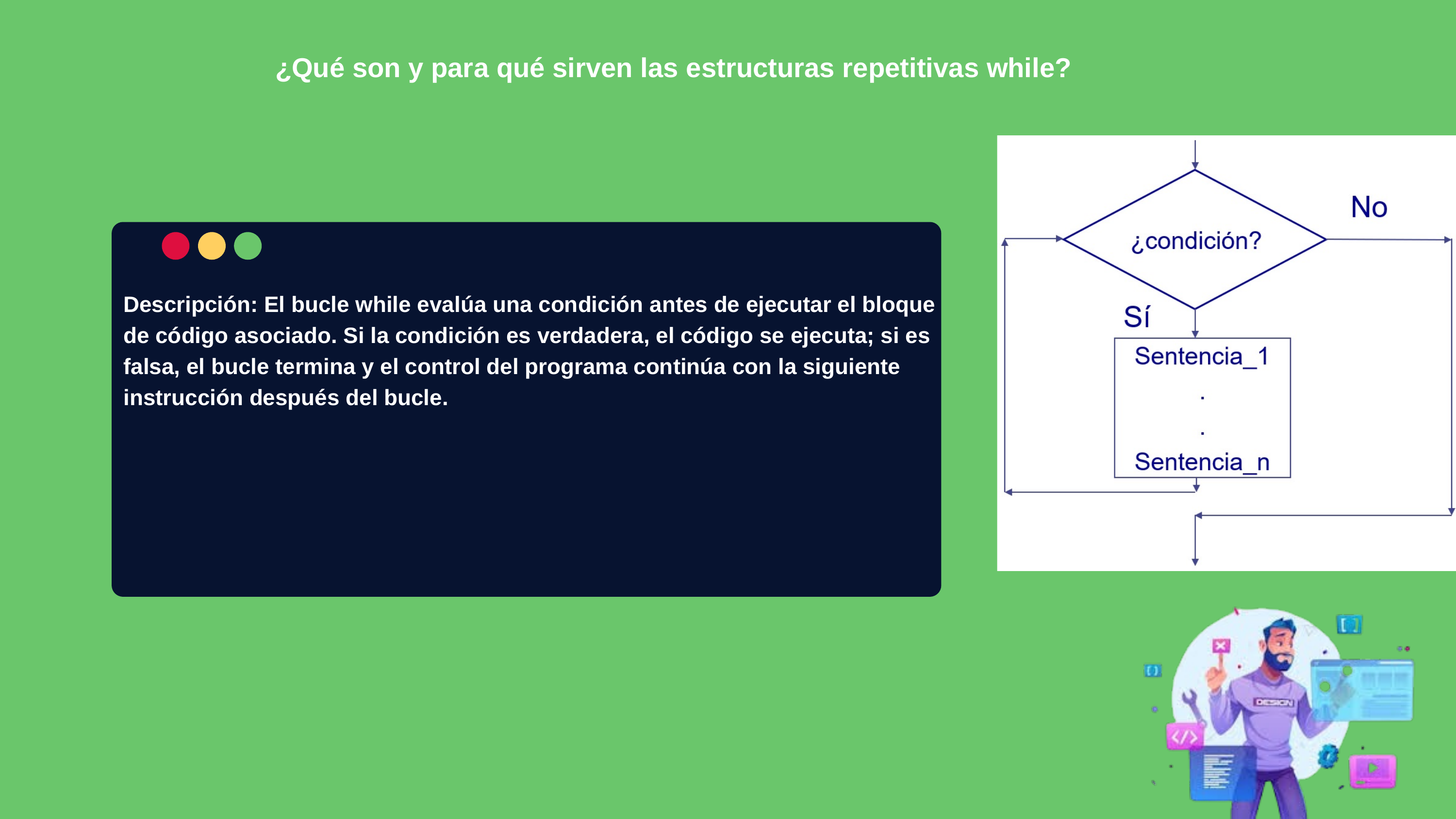

¿Qué son y para qué sirven las estructuras repetitivas while?

Descripción: El bucle while evalúa una condición antes de ejecutar el bloque de código asociado. Si la condición es verdadera, el código se ejecuta; si es falsa, el bucle termina y el control del programa continúa con la siguiente instrucción después del bucle.